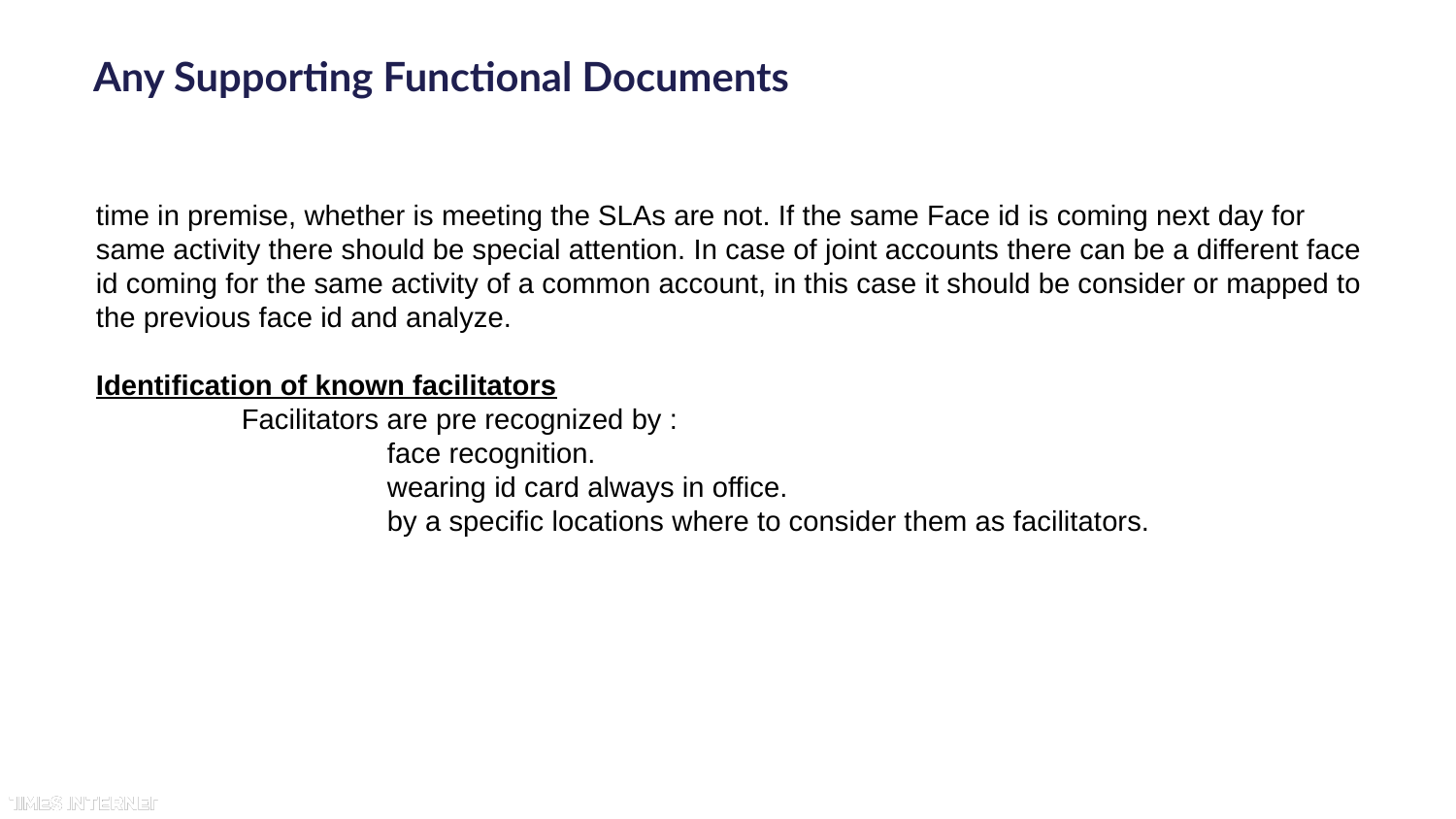

# Any Supporting Functional Documents
time in premise, whether is meeting the SLAs are not. If the same Face id is coming next day for same activity there should be special attention. In case of joint accounts there can be a different face id coming for the same activity of a common account, in this case it should be consider or mapped to the previous face id and analyze.

Identification of known facilitators
	Facilitators are pre recognized by :
		face recognition.
		wearing id card always in office.
		by a specific locations where to consider them as facilitators.